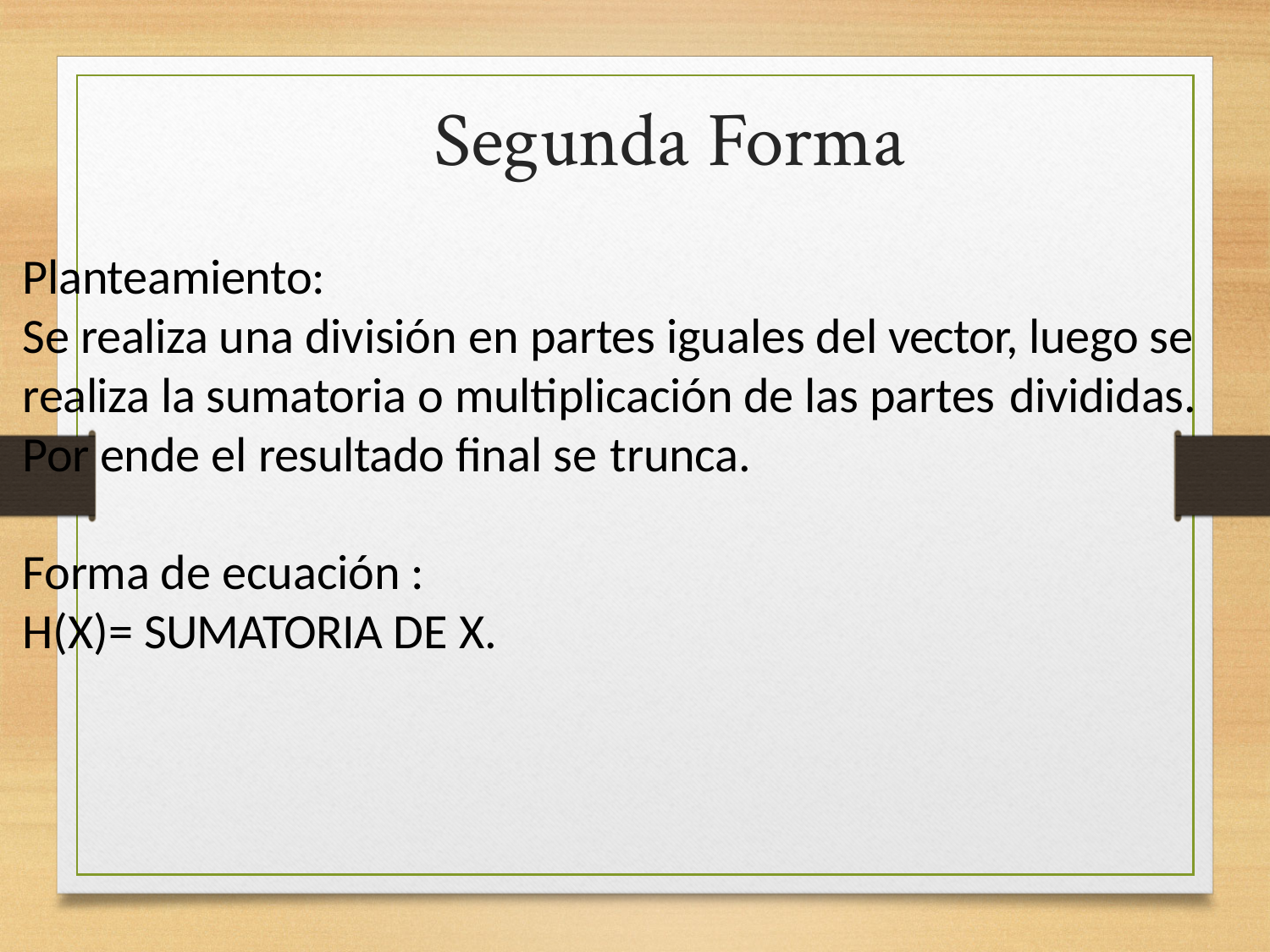

# Segunda Forma
Planteamiento:
Se realiza una división en partes iguales del vector, luego se  realiza la sumatoria o multiplicación de las partes divididas.
Por ende el resultado final se trunca.

Forma de ecuación :  H(X)= SUMATORIA DE X.